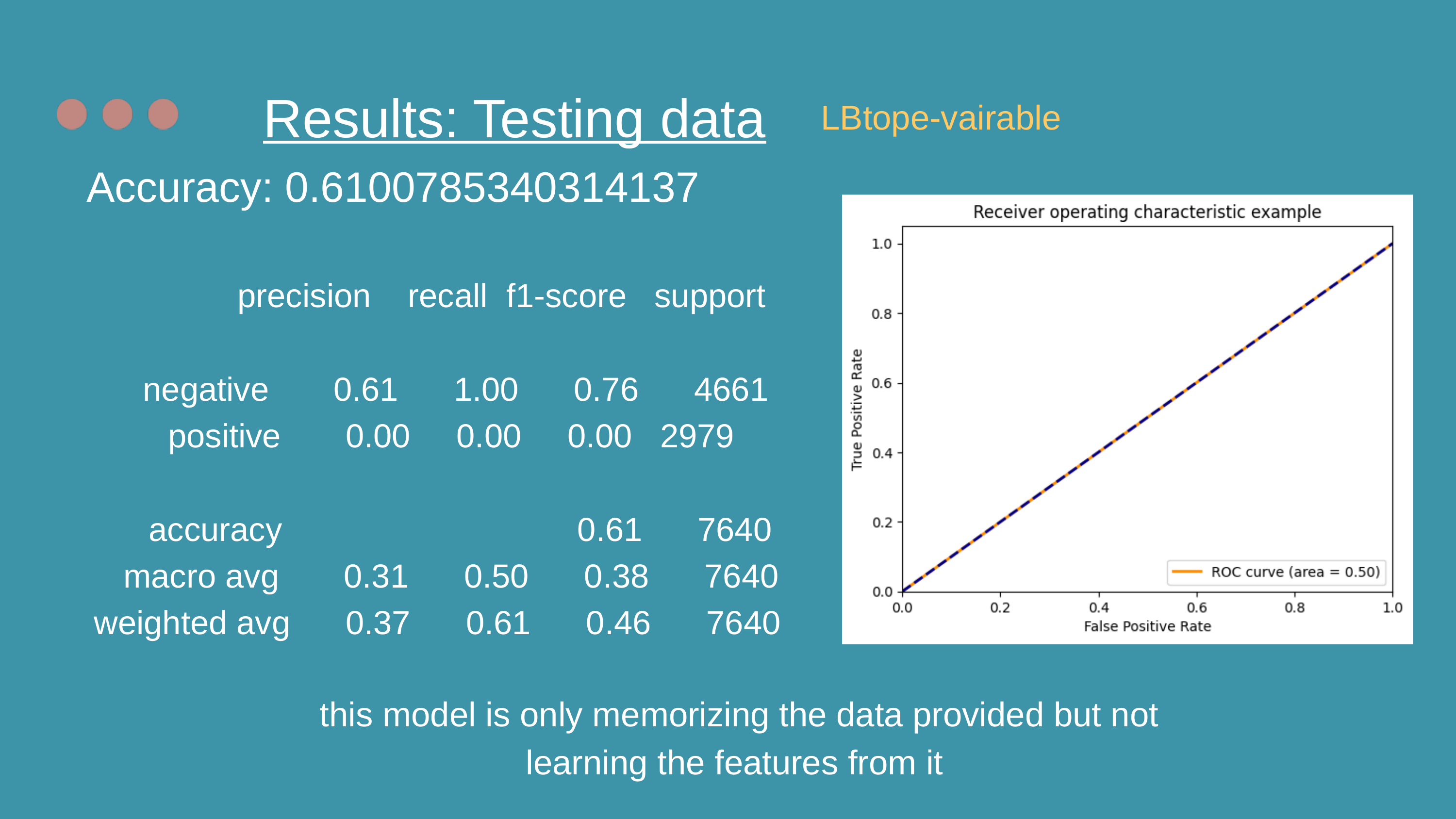

Results: Testing data
LBtope-vairable

Accuracy: 0.6100785340314137

              precision    recall  f1-score   support

    negative       0.61      1.00      0.76      4661
   positive       0.00     0.00     0.00   2979

     accuracy                                0.61      7640
   macro avg       0.31      0.50      0.38      7640
weighted avg      0.37      0.61      0.46      7640
this model is only memorizing the data provided but not learning the features from it